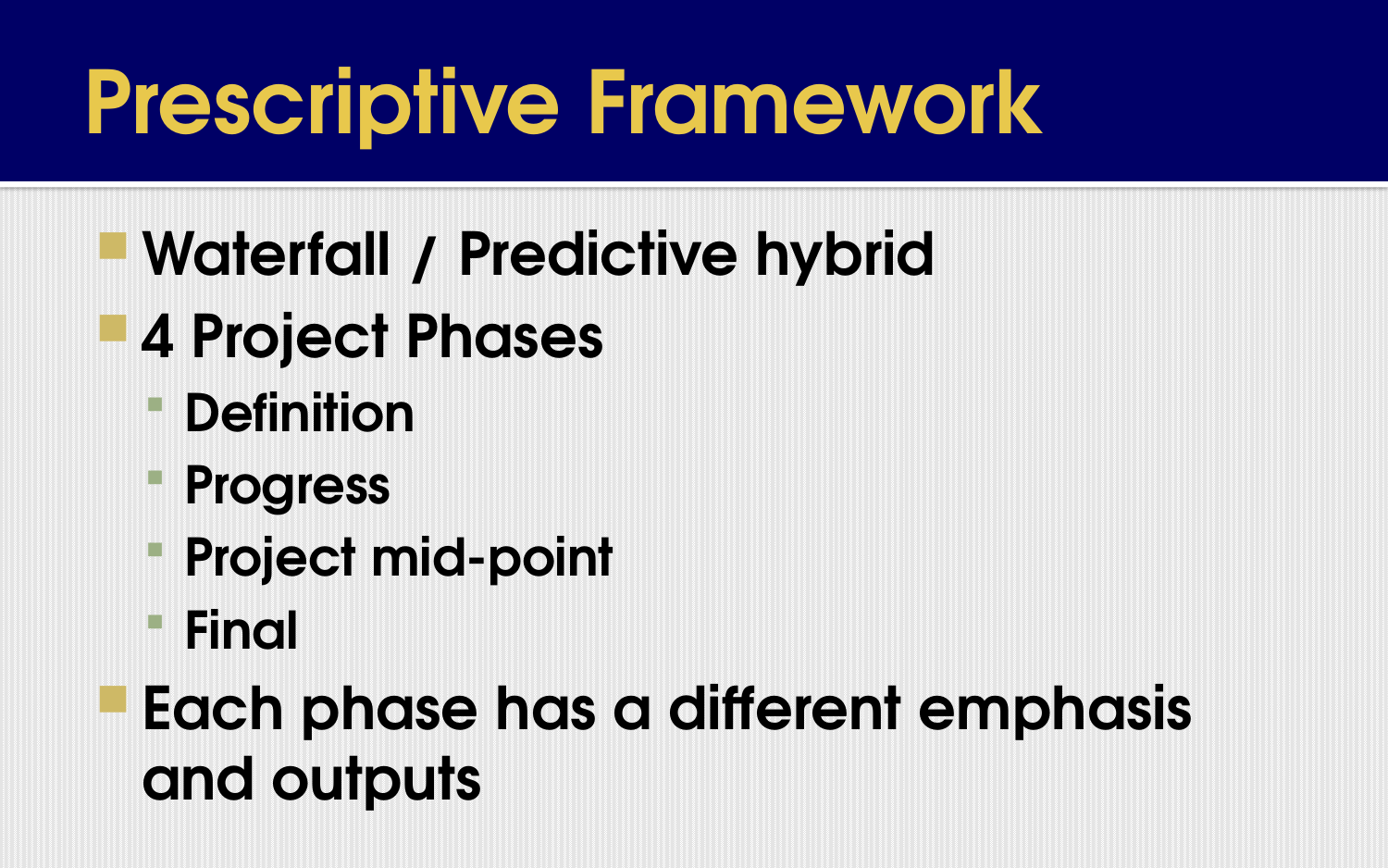

# Prescriptive Framework
Waterfall / Predictive hybrid
4 Project Phases
Definition
Progress
Project mid-point
Final
Each phase has a different emphasis and outputs